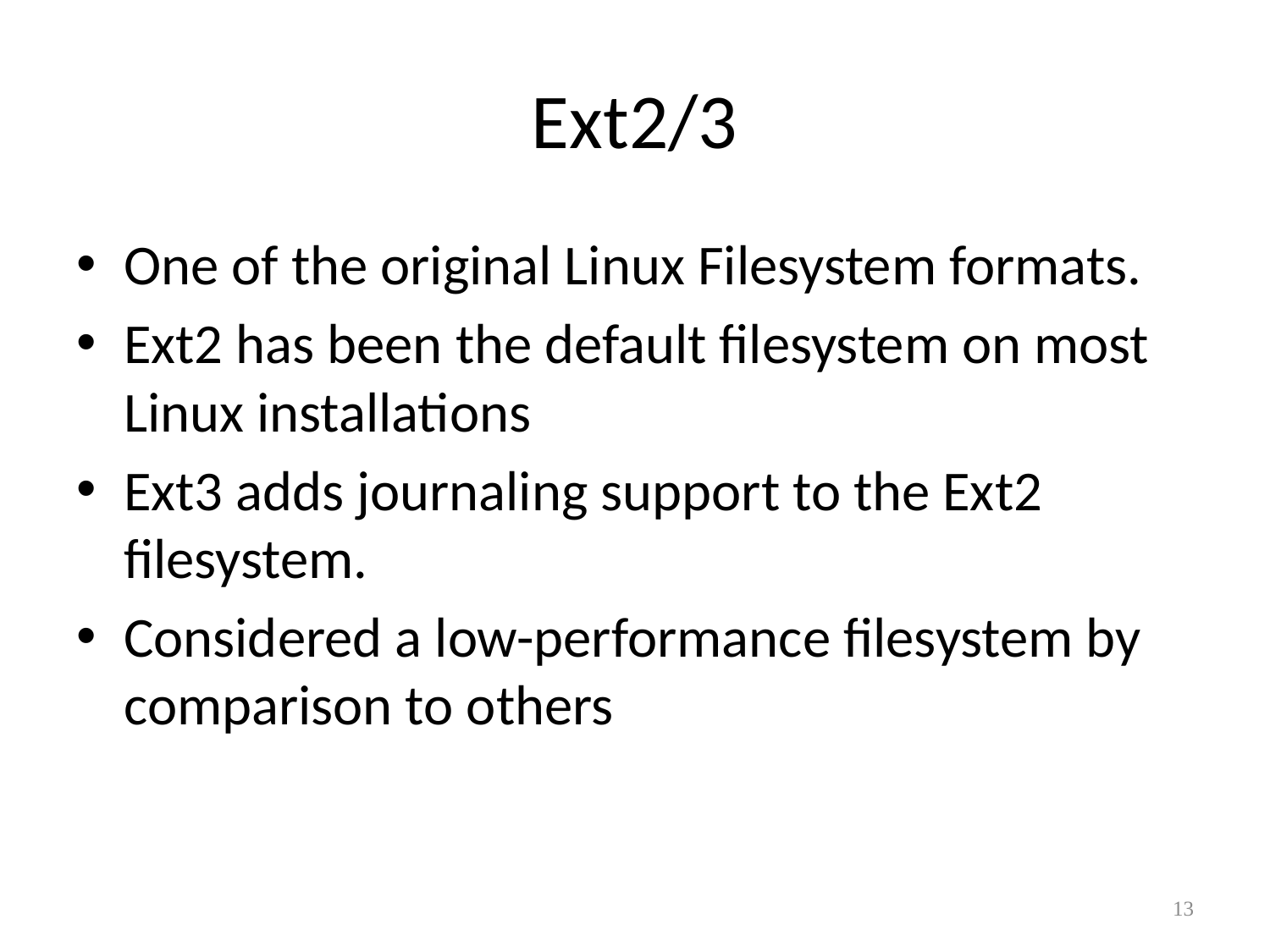

# Ext2/3
One of the original Linux Filesystem formats.
Ext2 has been the default filesystem on most Linux installations
Ext3 adds journaling support to the Ext2 filesystem.
Considered a low-performance filesystem by comparison to others
13